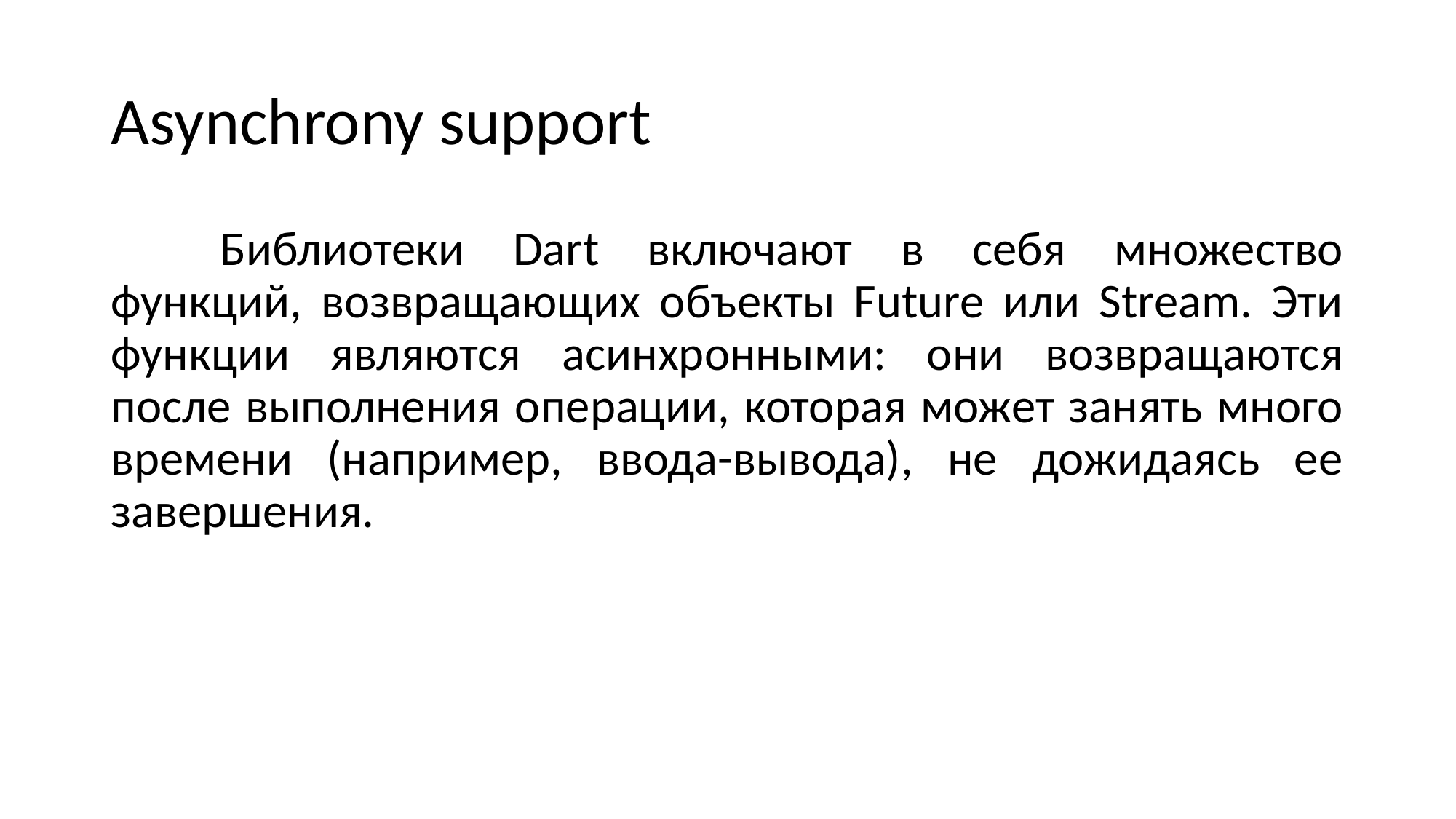

# Asynchrony support
	Библиотеки Dart включают в себя множество функций, возвращающих объекты Future или Stream. Эти функции являются асинхронными: они возвращаются после выполнения операции, которая может занять много времени (например, ввода-вывода), не дожидаясь ее завершения.